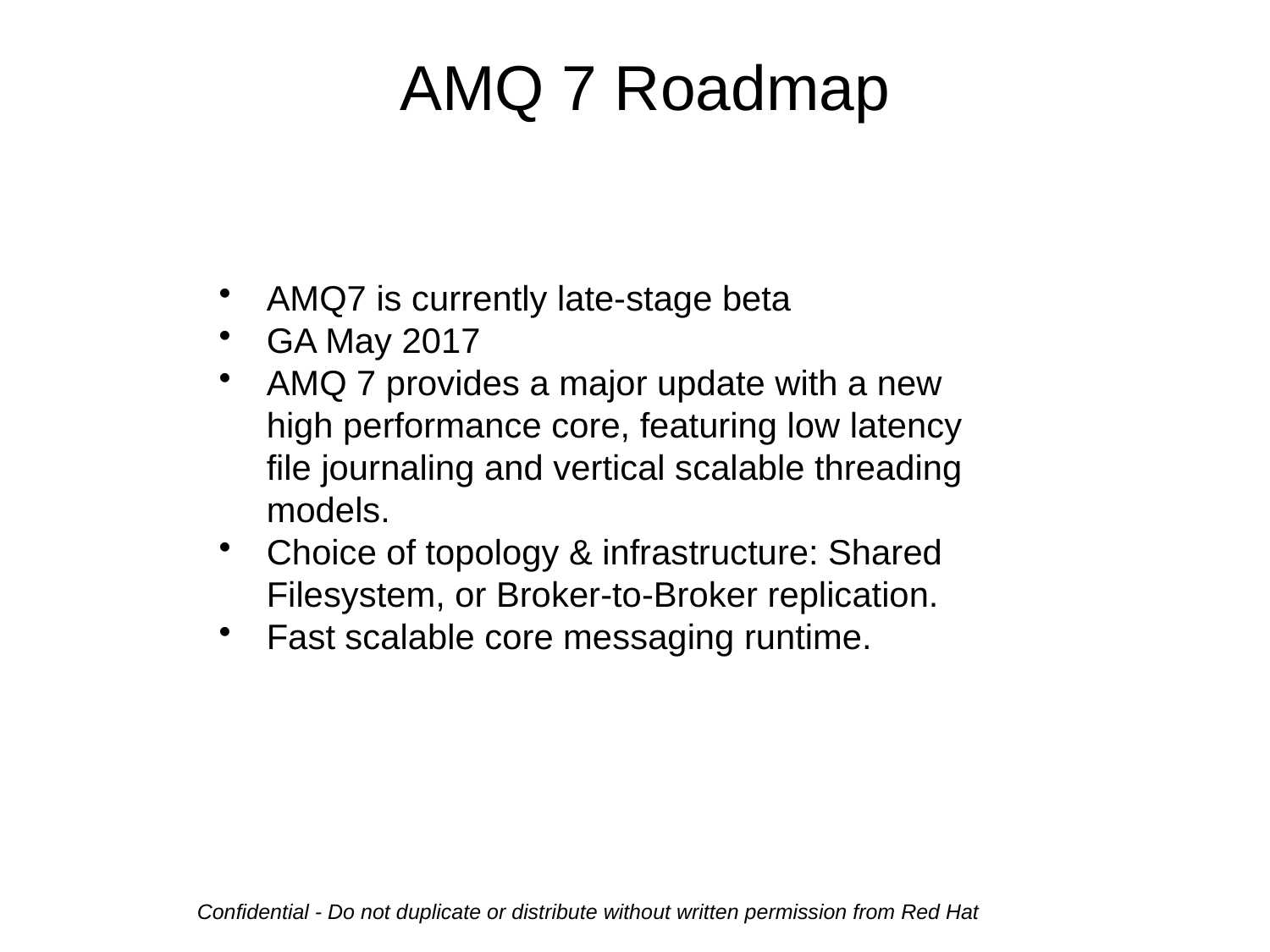

# AMQ 7 Roadmap
AMQ7 is currently late-stage beta
GA May 2017
AMQ 7 provides a major update with a new high performance core, featuring low latency file journaling and vertical scalable threading models.
Choice of topology & infrastructure: Shared Filesystem, or Broker-to-Broker replication.
Fast scalable core messaging runtime.
Confidential - Do not duplicate or distribute without written permission from Red Hat